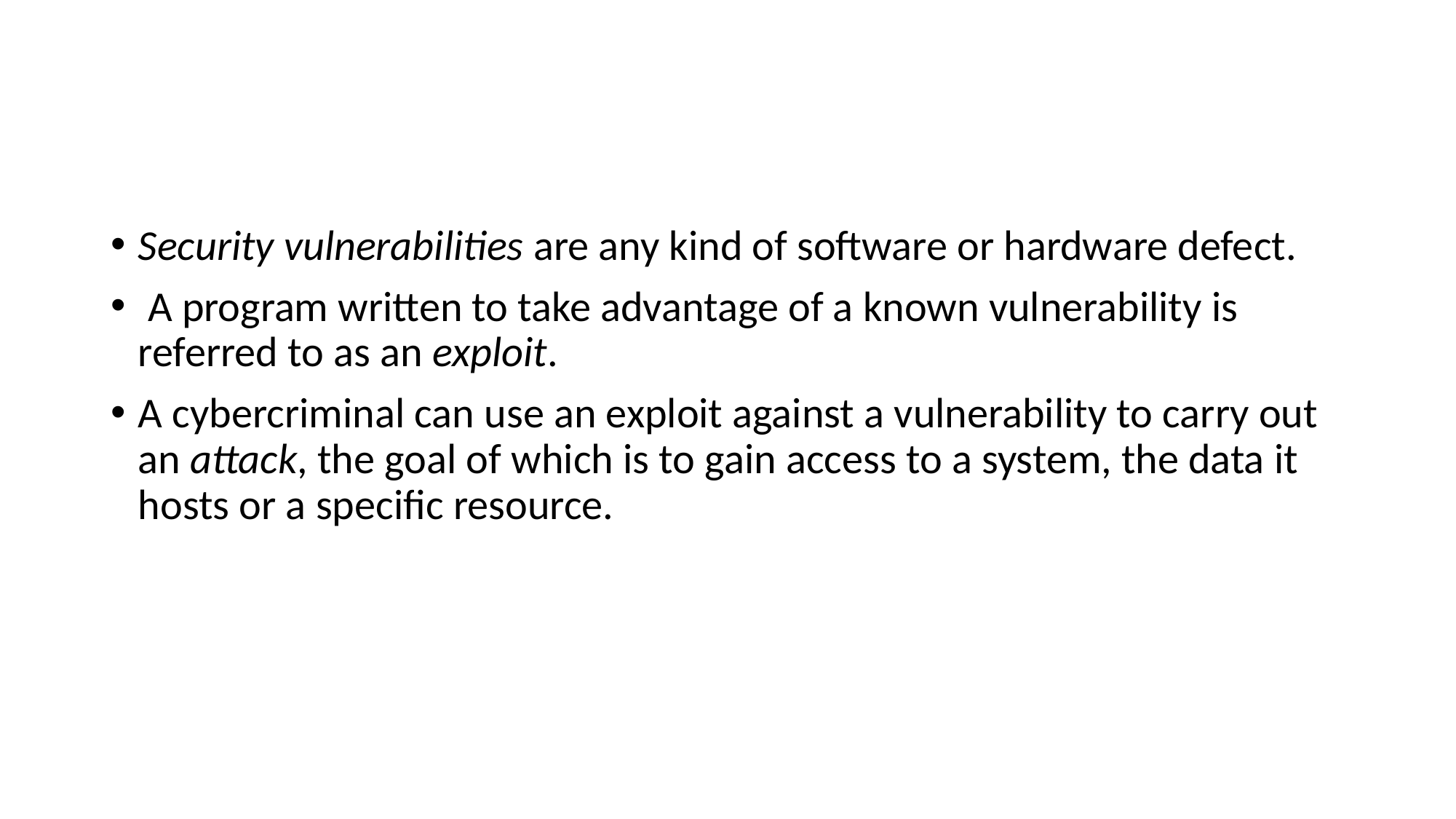

#
Security vulnerabilities are any kind of software or hardware defect.
 A program written to take advantage of a known vulnerability is referred to as an exploit.
A cybercriminal can use an exploit against a vulnerability to carry out an attack, the goal of which is to gain access to a system, the data it hosts or a specific resource.